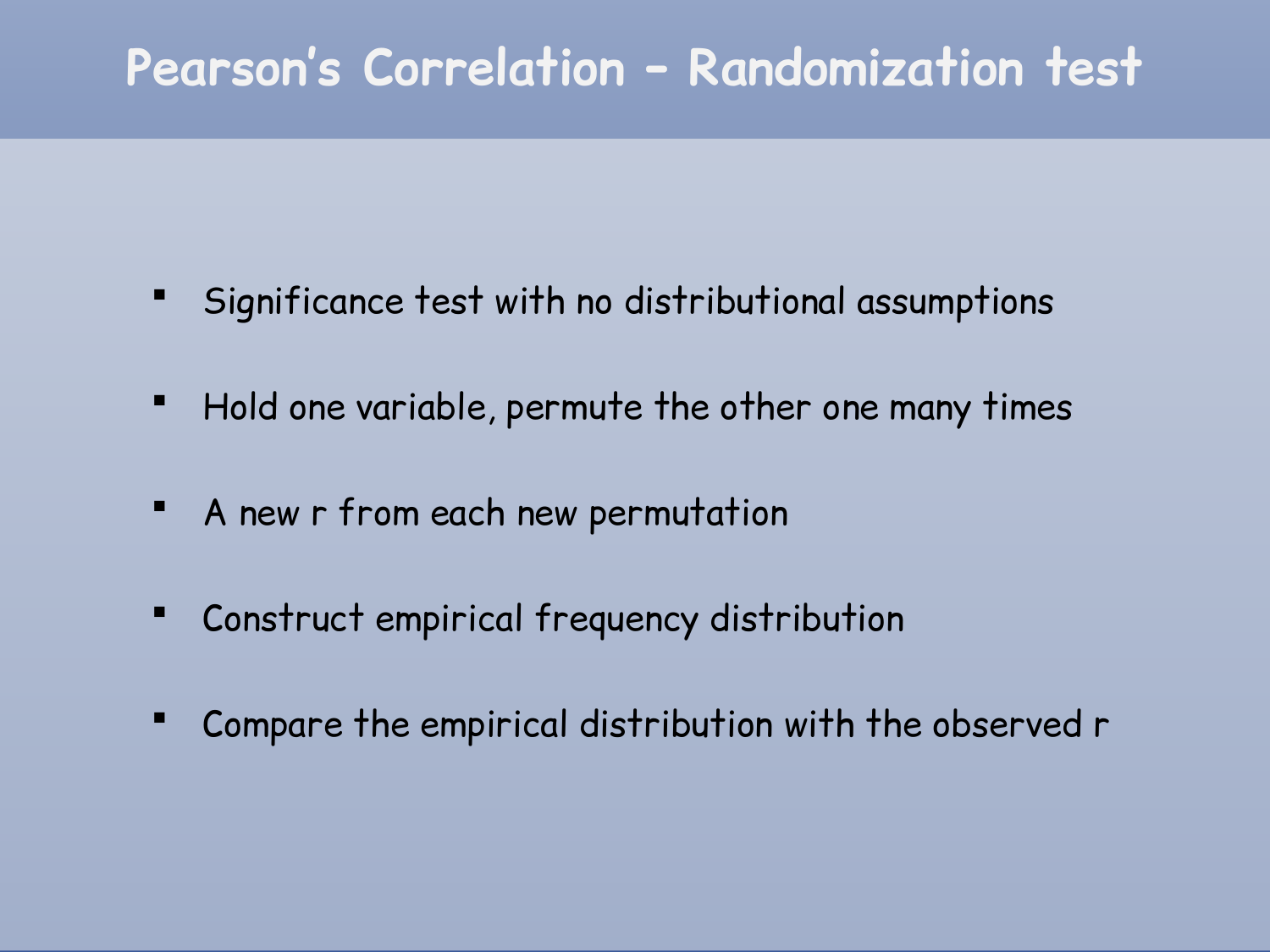

Pearson’s Correlation – Randomization test

  Significance test with no distributional assumptions
  Hold one variable, permute the other one many times
  A new r from each new permutation
  Construct empirical frequency distribution
  Compare the empirical distribution with the observed r